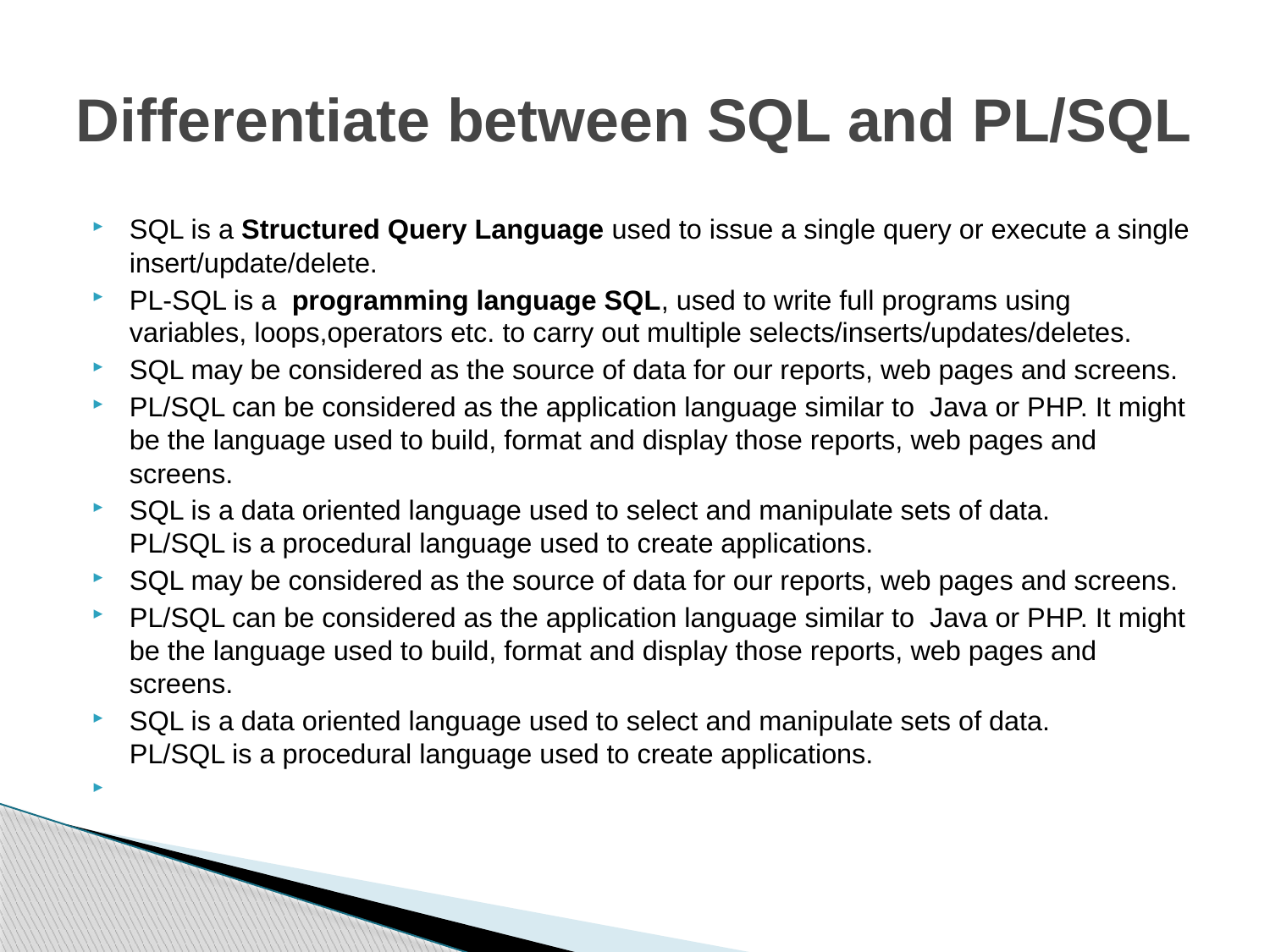

# Differentiate between SQL and PL/SQL
SQL is a Structured Query Language used to issue a single query or execute a single insert/update/delete.
PL-SQL is a  programming language SQL, used to write full programs using variables, loops,operators etc. to carry out multiple selects/inserts/updates/deletes.
SQL may be considered as the source of data for our reports, web pages and screens.
PL/SQL can be considered as the application language similar to  Java or PHP. It might be the language used to build, format and display those reports, web pages and screens.
SQL is a data oriented language used to select and manipulate sets of data.
PL/SQL is a procedural language used to create applications.
SQL may be considered as the source of data for our reports, web pages and screens.
PL/SQL can be considered as the application language similar to  Java or PHP. It might be the language used to build, format and display those reports, web pages and screens.
SQL is a data oriented language used to select and manipulate sets of data.
PL/SQL is a procedural language used to create applications.